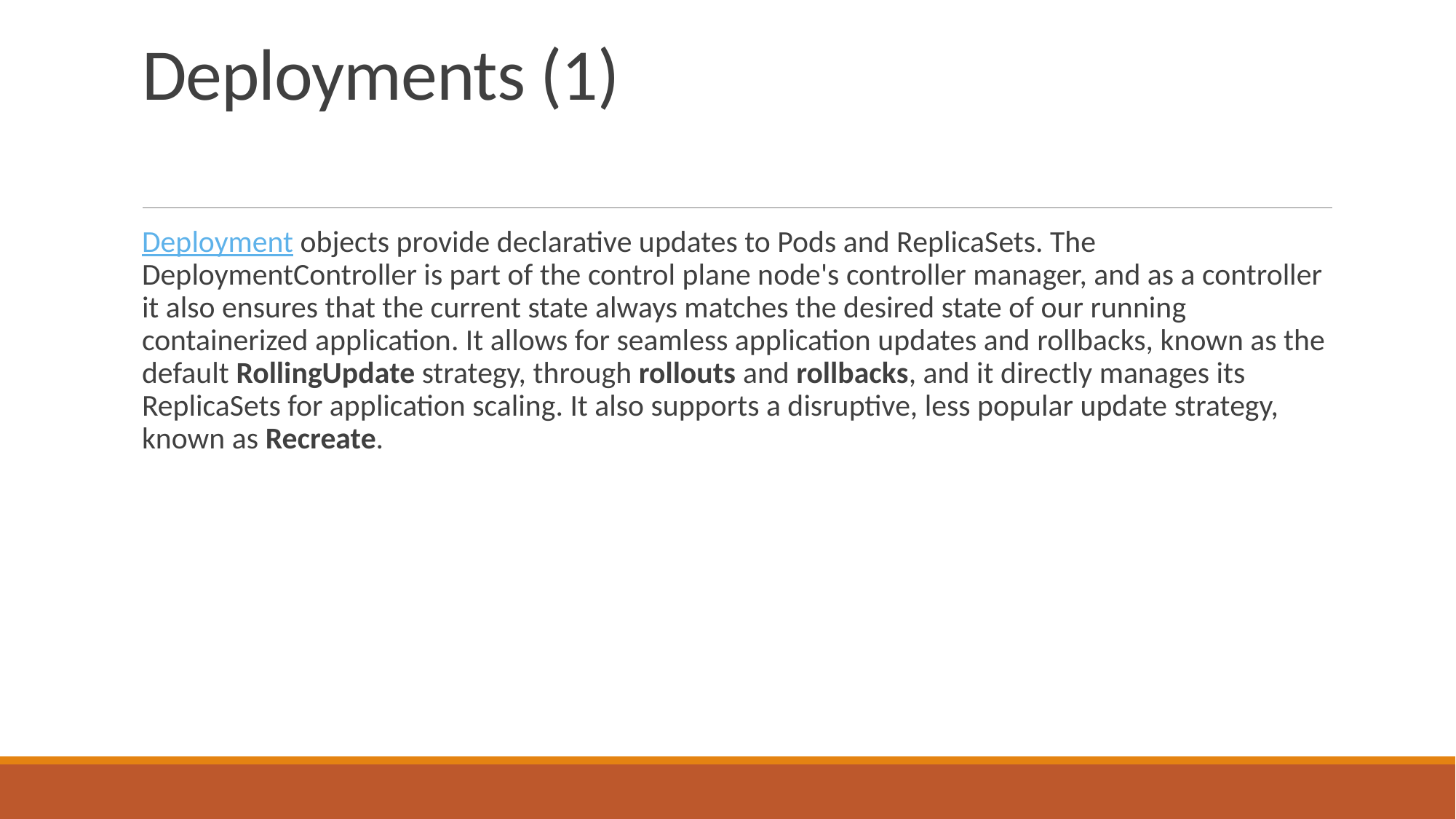

# Deployments (1)
Deployment objects provide declarative updates to Pods and ReplicaSets. The DeploymentController is part of the control plane node's controller manager, and as a controller it also ensures that the current state always matches the desired state of our running containerized application. It allows for seamless application updates and rollbacks, known as the default RollingUpdate strategy, through rollouts and rollbacks, and it directly manages its ReplicaSets for application scaling. It also supports a disruptive, less popular update strategy, known as Recreate.